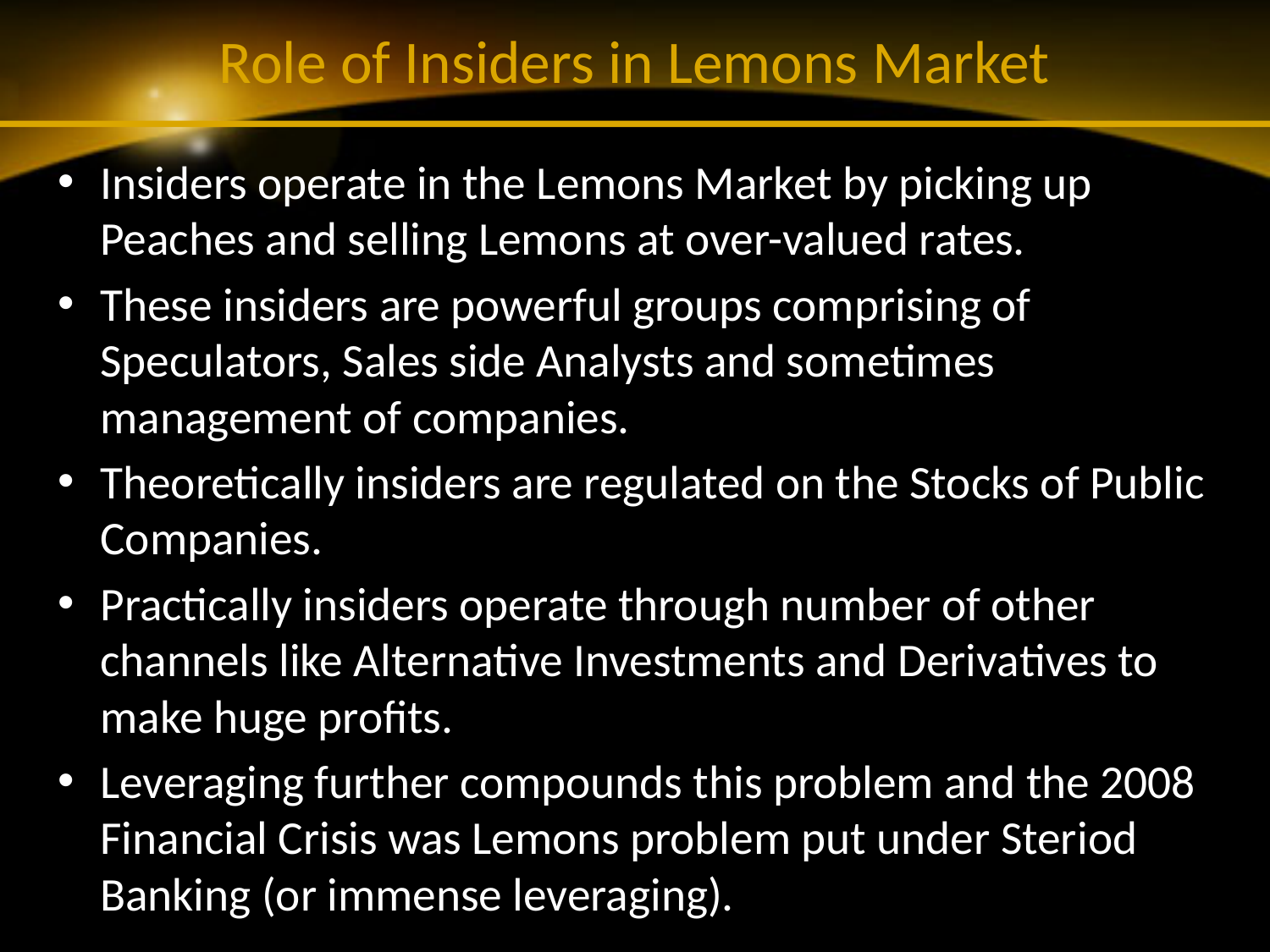

# Role of Insiders in Lemons Market

Insiders operate in the Lemons Market by picking up Peaches and selling Lemons at over-valued rates.
These insiders are powerful groups comprising of Speculators, Sales side Analysts and sometimes management of companies.
Theoretically insiders are regulated on the Stocks of Public Companies.
Practically insiders operate through number of other channels like Alternative Investments and Derivatives to make huge profits.
Leveraging further compounds this problem and the 2008 Financial Crisis was Lemons problem put under Steriod Banking (or immense leveraging).